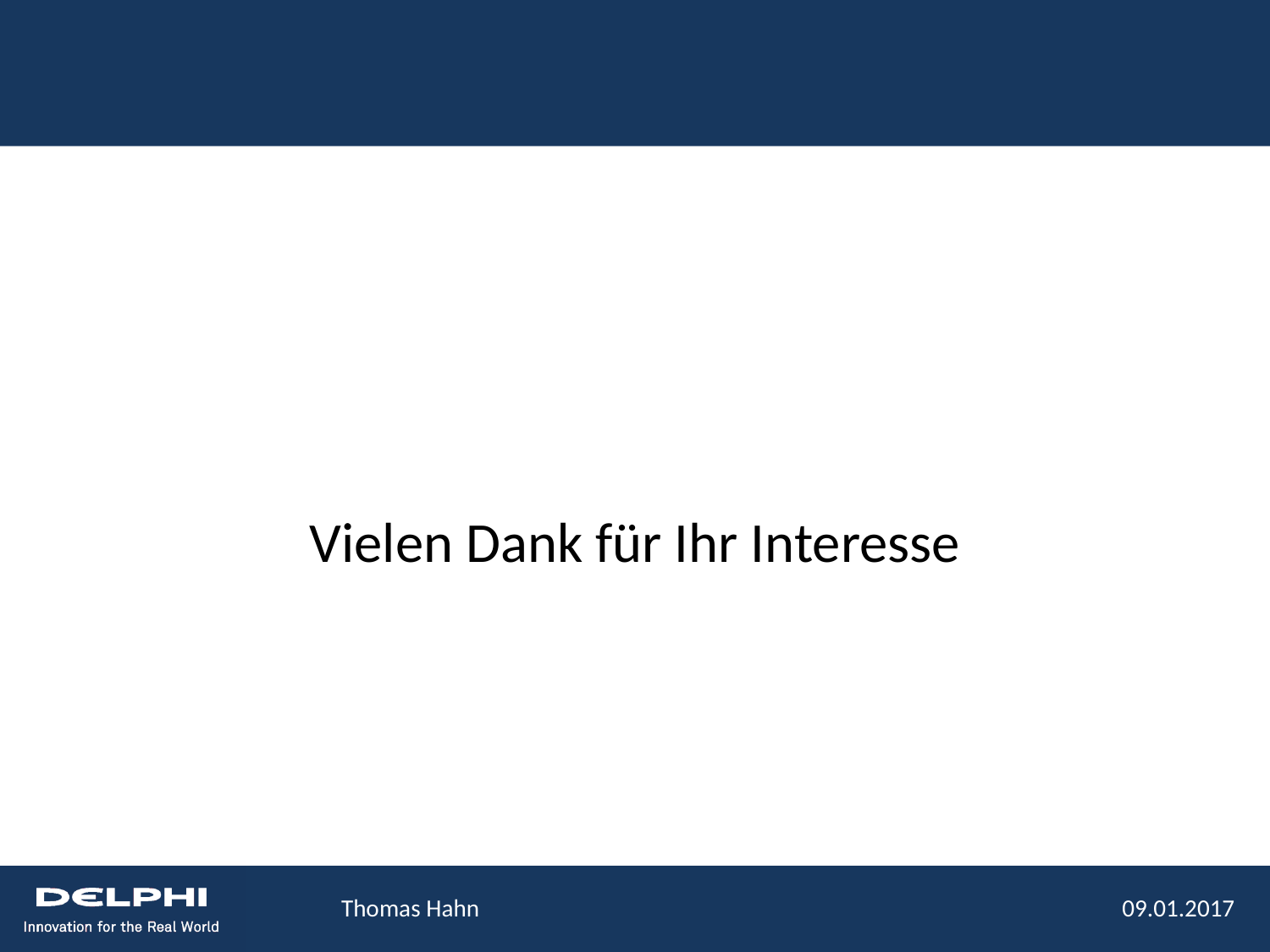

Vielen Dank für Ihr Interesse
Thomas Hahn
09.01.2017